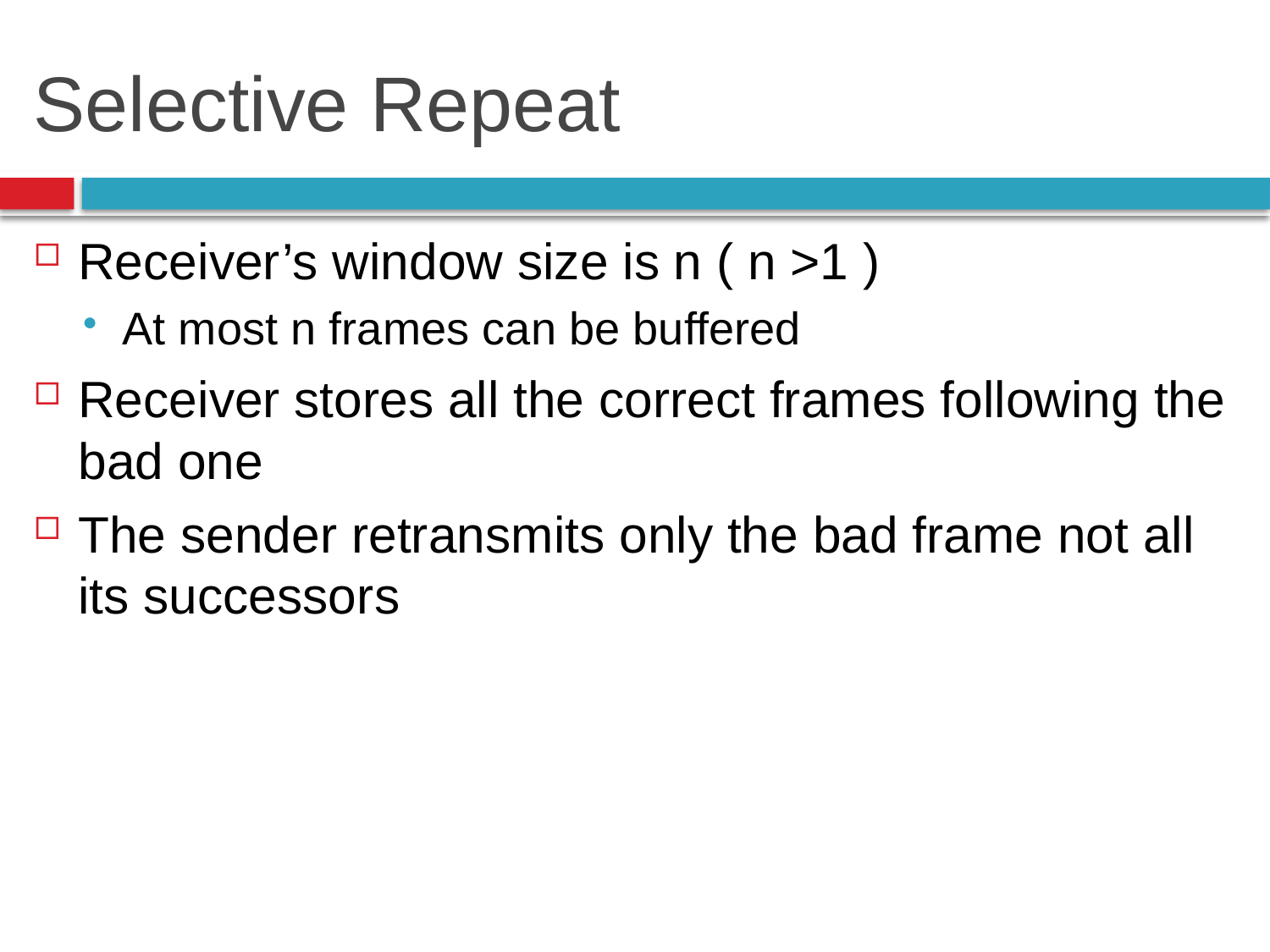

# Selective Repeat
Receiver’s window size is n ( n >1 )
At most n frames can be buffered
Receiver stores all the correct frames following the bad one
The sender retransmits only the bad frame not all its successors